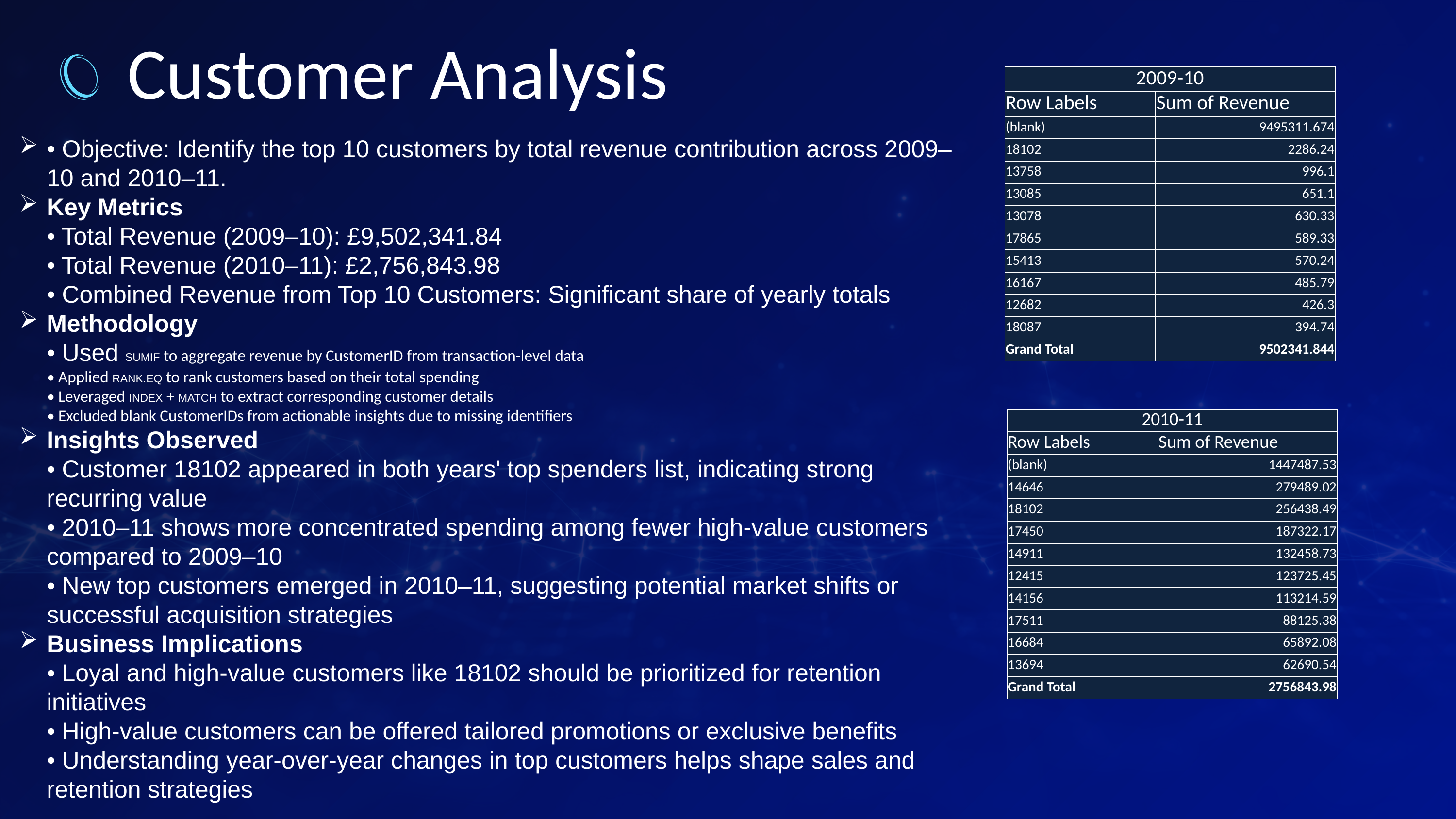

Customer Analysis

| 2009-10 |  |
| --- | --- |
| Row Labels | Sum of Revenue |
| (blank) | 9495311.674 |
| 18102 | 2286.24 |
| 13758 | 996.1 |
| 13085 | 651.1 |
| 13078 | 630.33 |
| 17865 | 589.33 |
| 15413 | 570.24 |
| 16167 | 485.79 |
| 12682 | 426.3 |
| 18087 | 394.74 |
| Grand Total | 9502341.844 |
• Objective: Identify the top 10 customers by total revenue contribution across 2009–10 and 2010–11.
Key Metrics
• Total Revenue (2009–10): £9,502,341.84
• Total Revenue (2010–11): £2,756,843.98
• Combined Revenue from Top 10 Customers: Significant share of yearly totals
Methodology
• Used SUMIF to aggregate revenue by CustomerID from transaction-level data
• Applied RANK.EQ to rank customers based on their total spending
• Leveraged INDEX + MATCH to extract corresponding customer details
• Excluded blank CustomerIDs from actionable insights due to missing identifiers
Insights Observed
• Customer 18102 appeared in both years' top spenders list, indicating strong recurring value
• 2010–11 shows more concentrated spending among fewer high-value customers compared to 2009–10
• New top customers emerged in 2010–11, suggesting potential market shifts or successful acquisition strategies
Business Implications
• Loyal and high-value customers like 18102 should be prioritized for retention initiatives
• High-value customers can be offered tailored promotions or exclusive benefits
• Understanding year-over-year changes in top customers helps shape sales and retention strategies
| 2010-11 |  |
| --- | --- |
| Row Labels | Sum of Revenue |
| (blank) | 1447487.53 |
| 14646 | 279489.02 |
| 18102 | 256438.49 |
| 17450 | 187322.17 |
| 14911 | 132458.73 |
| 12415 | 123725.45 |
| 14156 | 113214.59 |
| 17511 | 88125.38 |
| 16684 | 65892.08 |
| 13694 | 62690.54 |
| Grand Total | 2756843.98 |